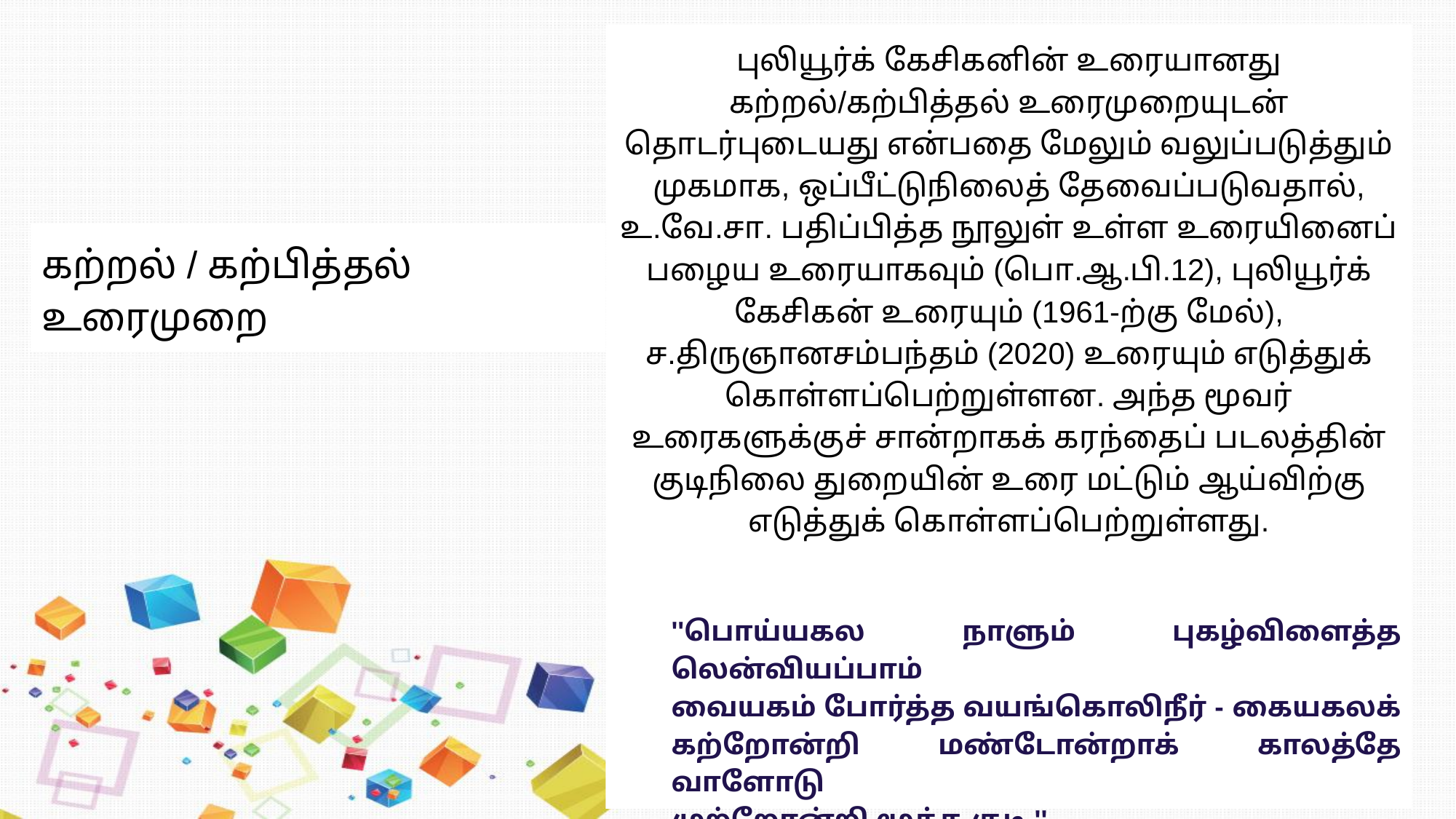

புலியூர்க் கேசிகனின் உரையானது கற்றல்/கற்பித்தல் உரைமுறையுடன் தொடர்புடையது என்பதை மேலும் வலுப்படுத்தும் முகமாக, ஒப்பீட்டுநிலைத் தேவைப்படுவதால், உ.வே.சா. பதிப்பித்த நூலுள் உள்ள உரையினைப் பழைய உரையாகவும் (பொ.ஆ.பி.12), புலியூர்க் கேசிகன் உரையும் (1961-ற்கு மேல்), ச.திருஞானசம்பந்தம் (2020) உரையும் எடுத்துக் கொள்ளப்பெற்றுள்ளன. அந்த மூவர் உரைகளுக்குச் சான்றாகக் கரந்தைப் படலத்தின் குடிநிலை துறையின் உரை மட்டும் ஆய்விற்கு எடுத்துக் கொள்ளப்பெற்றுள்ளது.

''பொய்யகல நாளும் புகழ்விளைத்த லென்வியப்பாம்
வையகம் போர்த்த வயங்கொலிநீர் - கையகலக்
கற்றோன்றி மண்டோன்றாக் காலத்தே வாளோடு
முற்றோன்றி மூத்த குடி.''
கற்றல் / கற்பித்தல் உரைமுறை